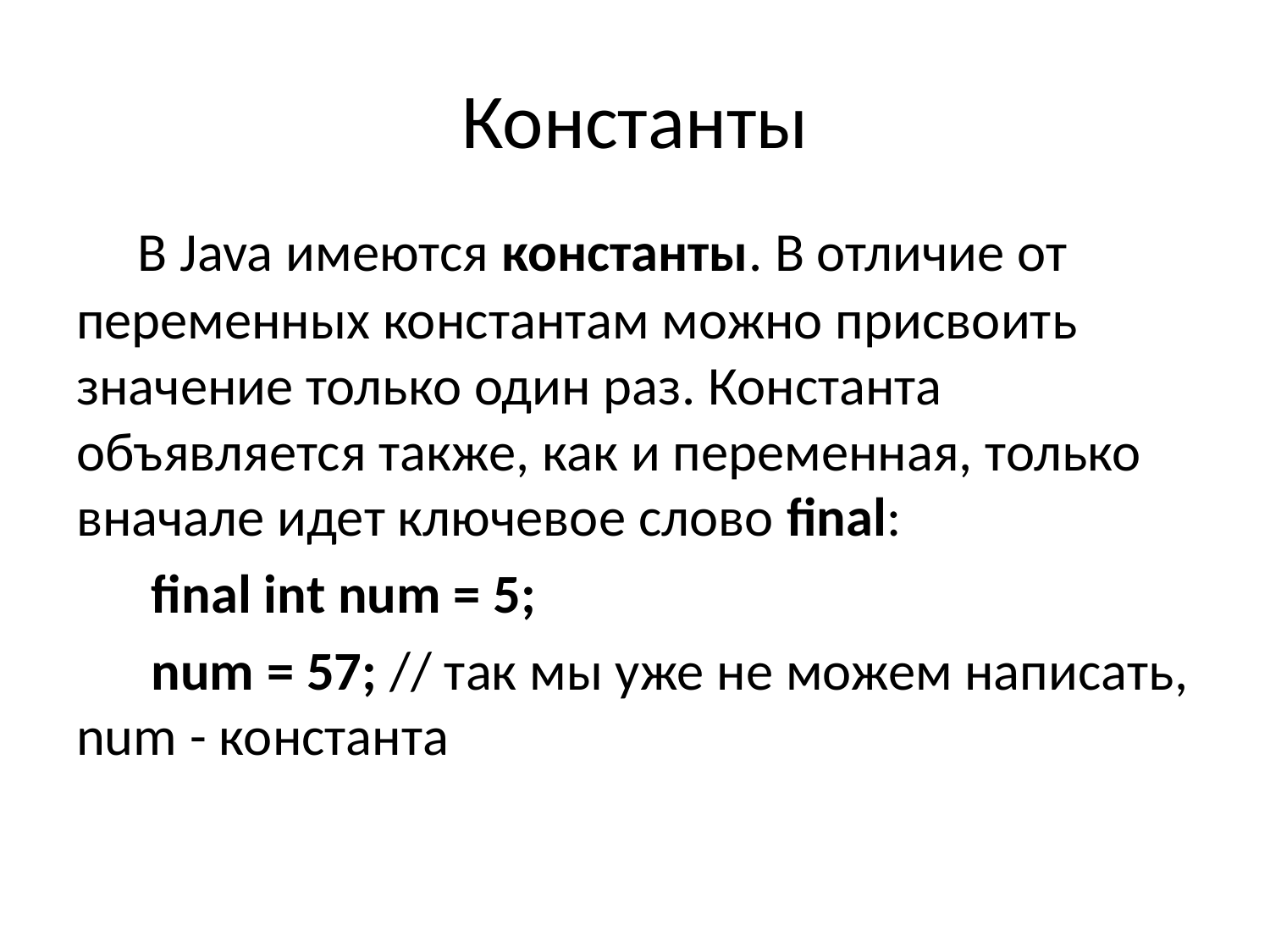

# Константы
    В Java имеются константы. В отличие от переменных константам можно присвоить значение только один раз. Константа объявляется также, как и переменная, только вначале идет ключевое слово final:
      final int num = 5;
      num = 57; // так мы уже не можем написать, num - константа